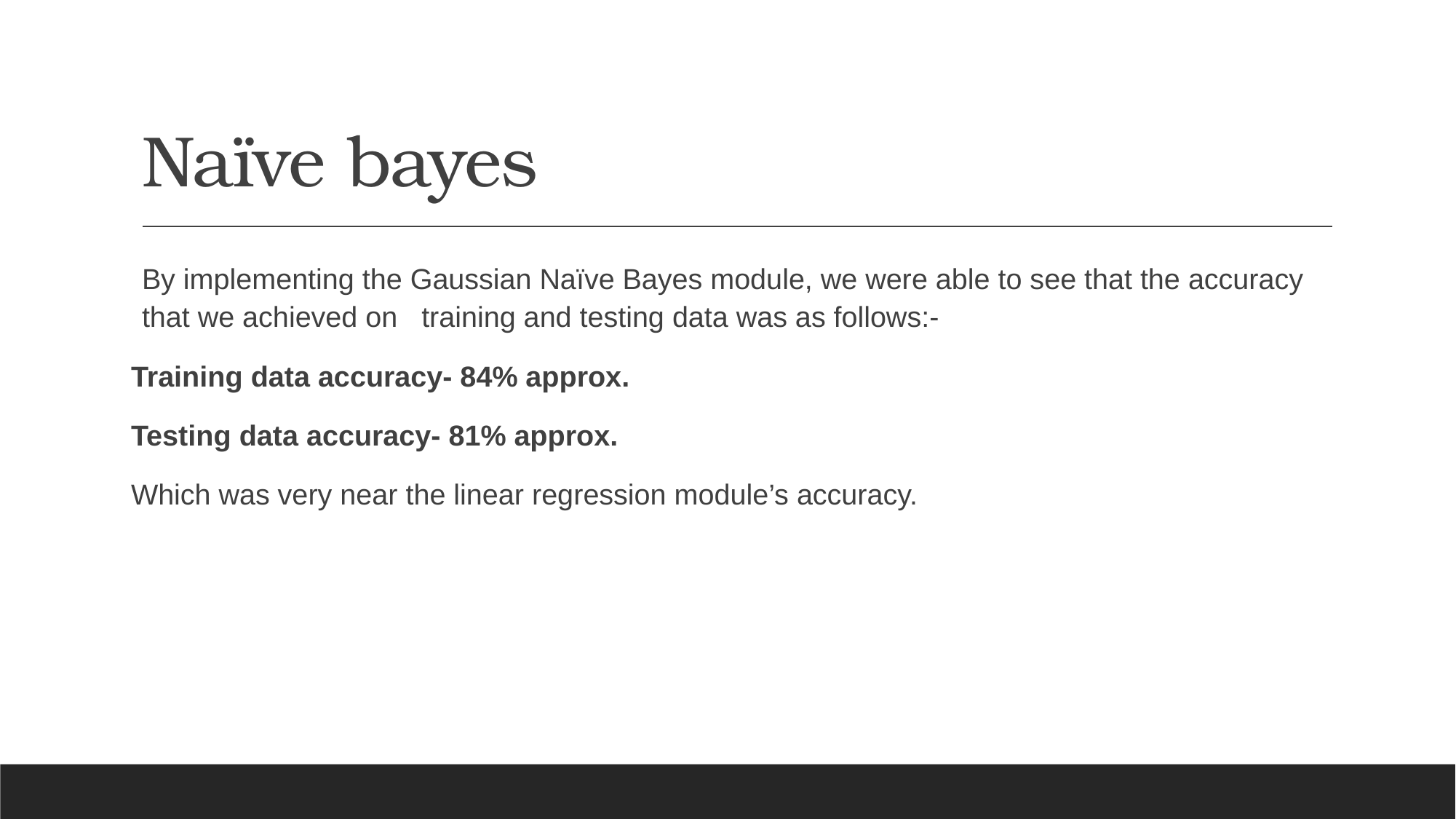

# Naïve bayes
By implementing the Gaussian Naïve Bayes module, we were able to see that the accuracy that we achieved on   training and testing data was as follows:-
Training data accuracy- 84% approx.
Testing data accuracy- 81% approx.
Which was very near the linear regression module’s accuracy.